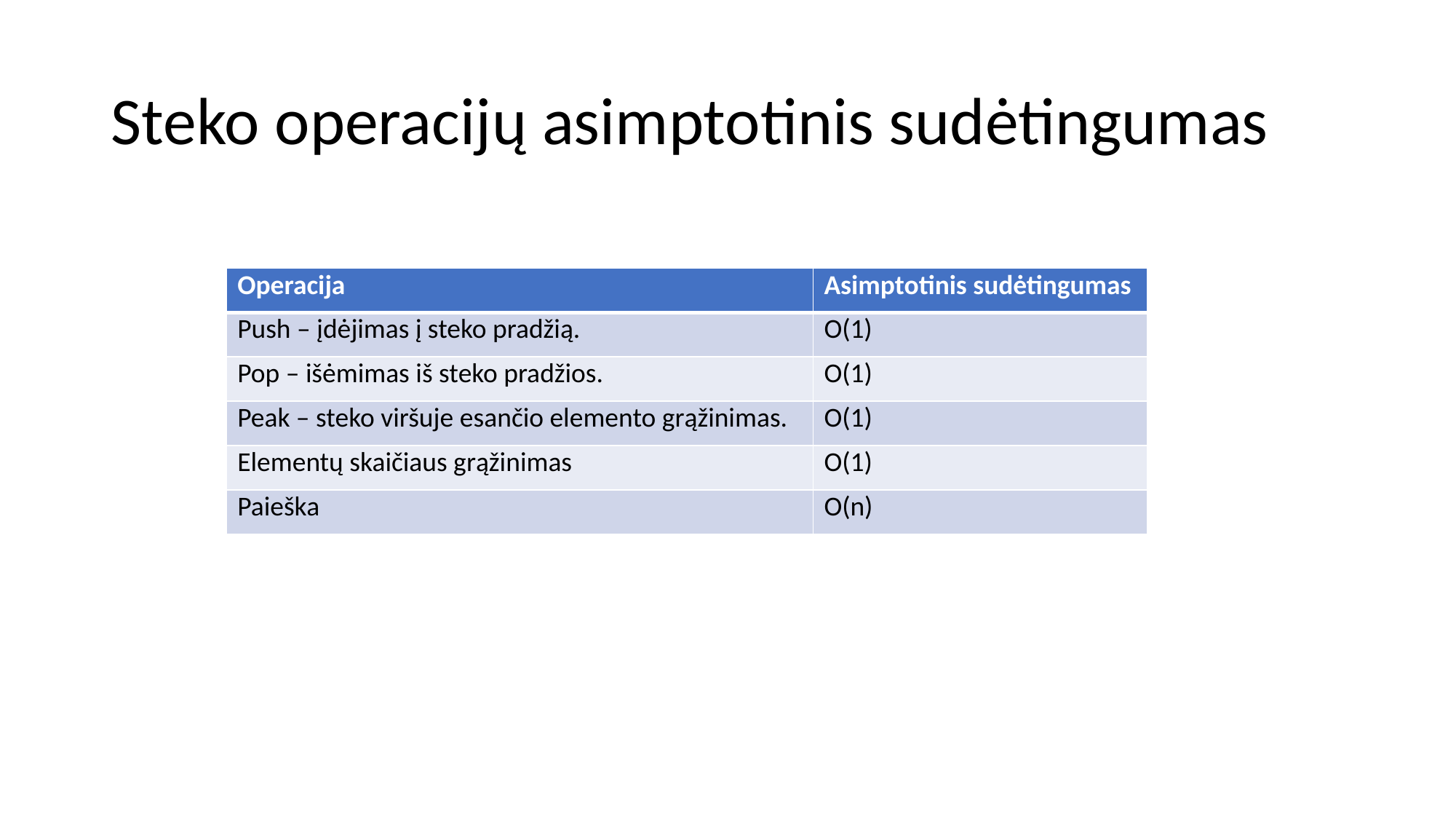

# Steko operacijų asimptotinis sudėtingumas
| Operacija | Asimptotinis sudėtingumas |
| --- | --- |
| Push – įdėjimas į steko pradžią. | O(1) |
| Pop – išėmimas iš steko pradžios. | O(1) |
| Peak – steko viršuje esančio elemento grąžinimas. | O(1) |
| Elementų skaičiaus grąžinimas | O(1) |
| Paieška | O(n) |